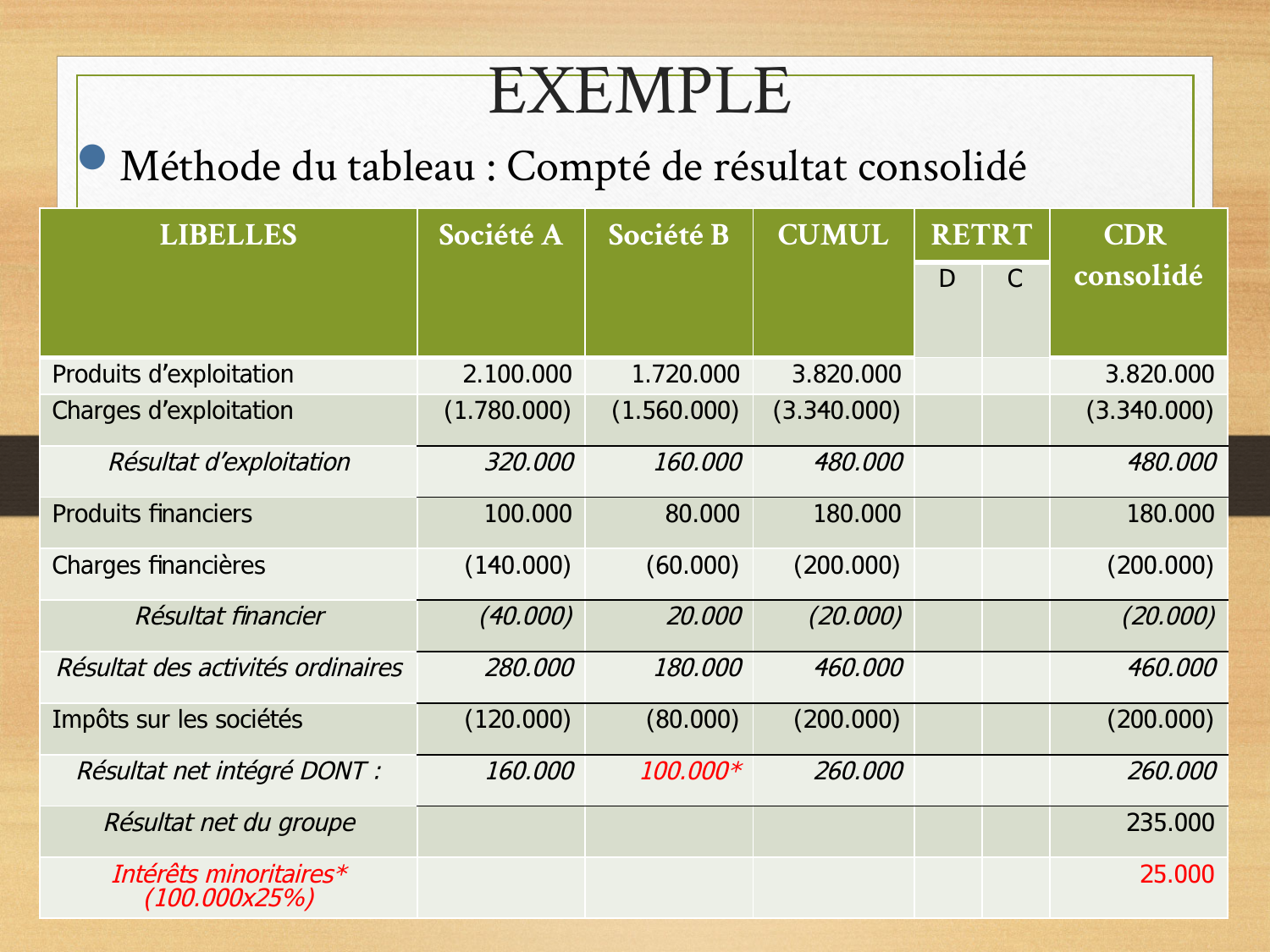

# EXEMPLE
Méthode du tableau : Compté de résultat consolidé
| LIBELLES | Société A | Société B | CUMUL | RETRT |  | CDR consolidé |
| --- | --- | --- | --- | --- | --- | --- |
|  |  |  |  | D | C |  |
| Produits d’exploitation | 2.100.000 | 1.720.000 | 3.820.000 |  |  | 3.820.000 |
| Charges d’exploitation | (1.780.000) | (1.560.000) | (3.340.000) |  |  | (3.340.000) |
| Résultat d’exploitation | 320.000 | 160.000 | 480.000 |  |  | 480.000 |
| Produits financiers | 100.000 | 80.000 | 180.000 |  |  | 180.000 |
| Charges financières | (140.000) | (60.000) | (200.000) |  |  | (200.000) |
| Résultat financier | (40.000) | 20.000 | (20.000) |  |  | (20.000) |
| Résultat des activités ordinaires | 280.000 | 180.000 | 460.000 |  |  | 460.000 |
| Impôts sur les sociétés | (120.000) | (80.000) | (200.000) |  |  | (200.000) |
| Résultat net intégré DONT : | 160.000 | 100.000\* | 260.000 |  |  | 260.000 |
| Résultat net du groupe |  |  |  |  |  | 235.000 |
| Intérêts minoritaires\* (100.000x25%) |  |  |  |  |  | 25.000 |
27